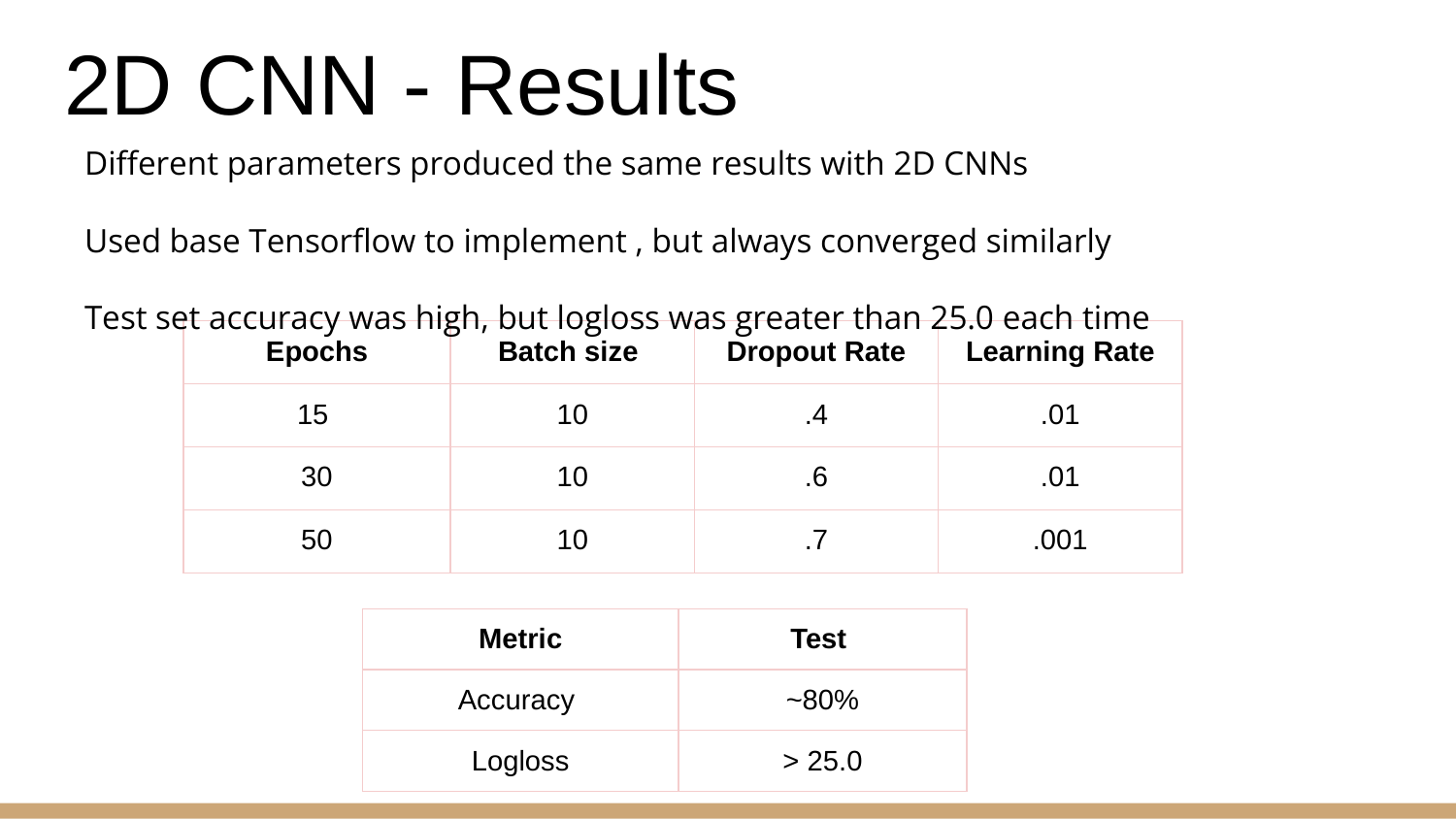

# 2D CNN - Results
Different parameters produced the same results with 2D CNNs
Used base Tensorflow to implement , but always converged similarly
Test set accuracy was high, but logloss was greater than 25.0 each time

| Epochs | Batch size | Dropout Rate | Learning Rate |
| --- | --- | --- | --- |
| 15 | 10 | .4 | .01 |
| 30 | 10 | .6 | .01 |
| 50 | 10 | .7 | .001 |
| Metric | Test |
| --- | --- |
| Accuracy | ~80% |
| Logloss | > 25.0 |